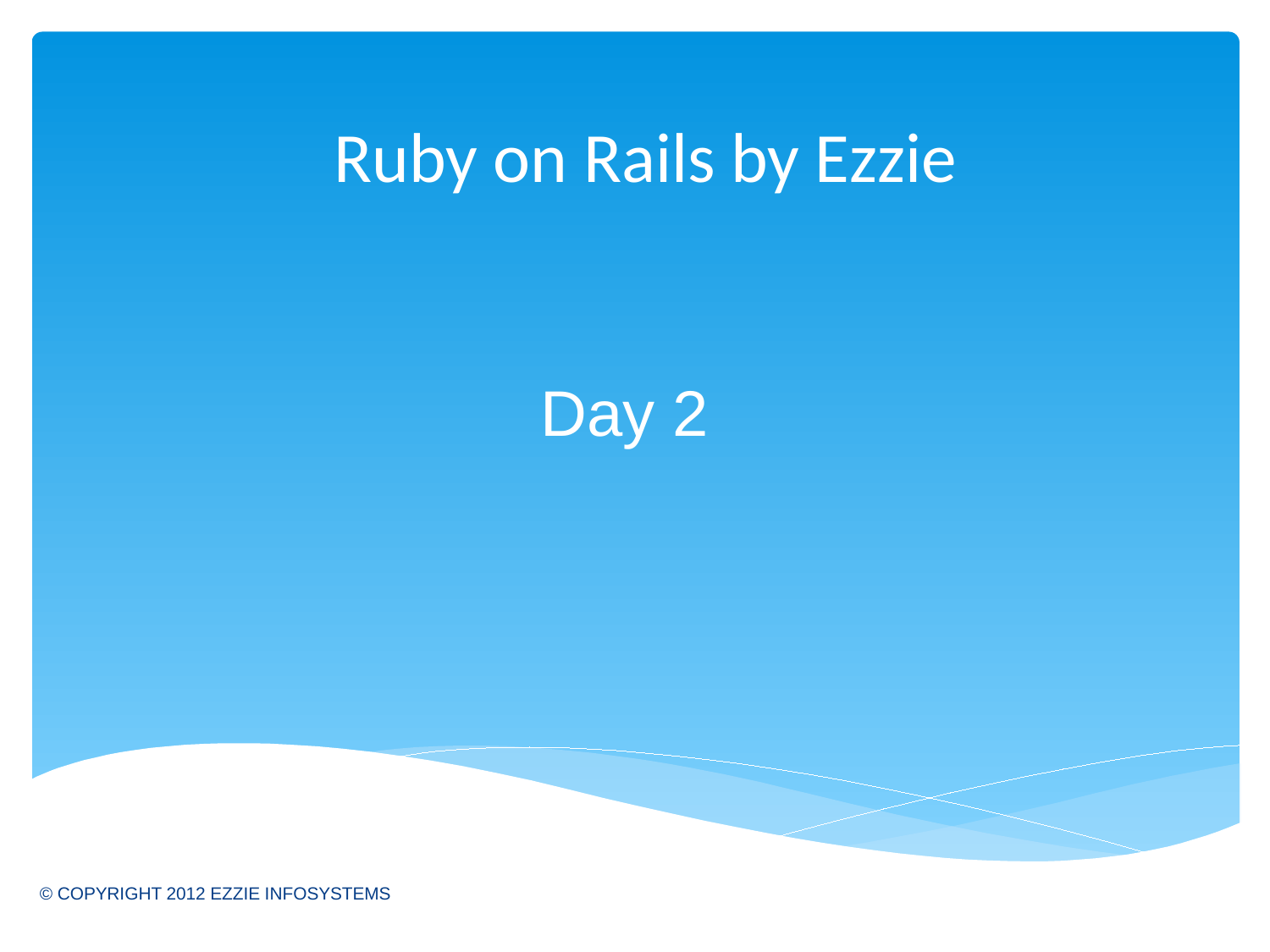

Ruby on Rails by Ezzie
# Day 2
© COPYRIGHT 2012 EZZIE INFOSYSTEMS